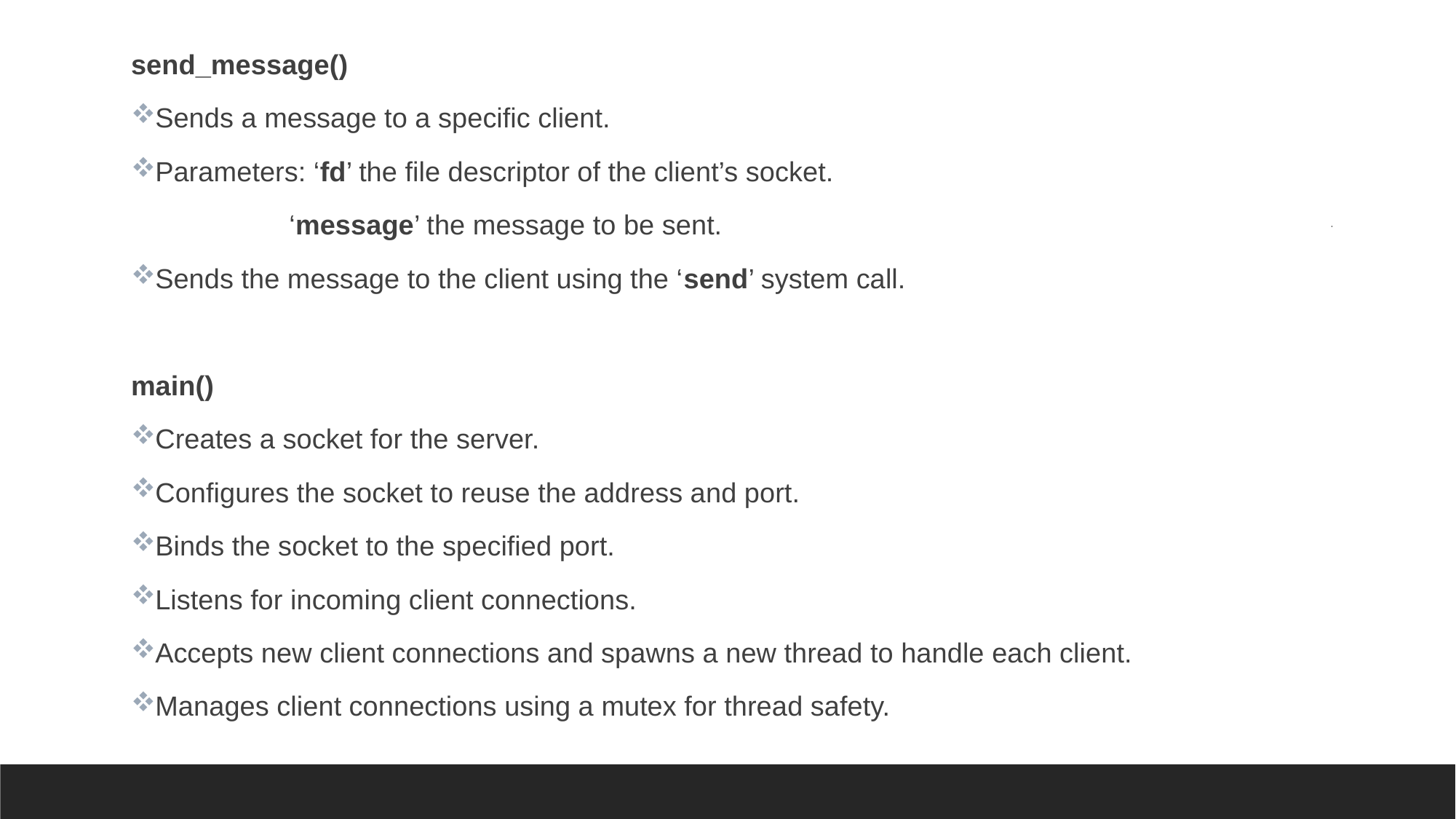

send_message()
Sends a message to a specific client.
Parameters: ‘fd’ the file descriptor of the client’s socket.
	       ‘message’ the message to be sent.
Sends the message to the client using the ‘send’ system call.

main()
Creates a socket for the server.
Configures the socket to reuse the address and port.
Binds the socket to the specified port.
Listens for incoming client connections.
Accepts new client connections and spawns a new thread to handle each client.
Manages client connections using a mutex for thread safety.